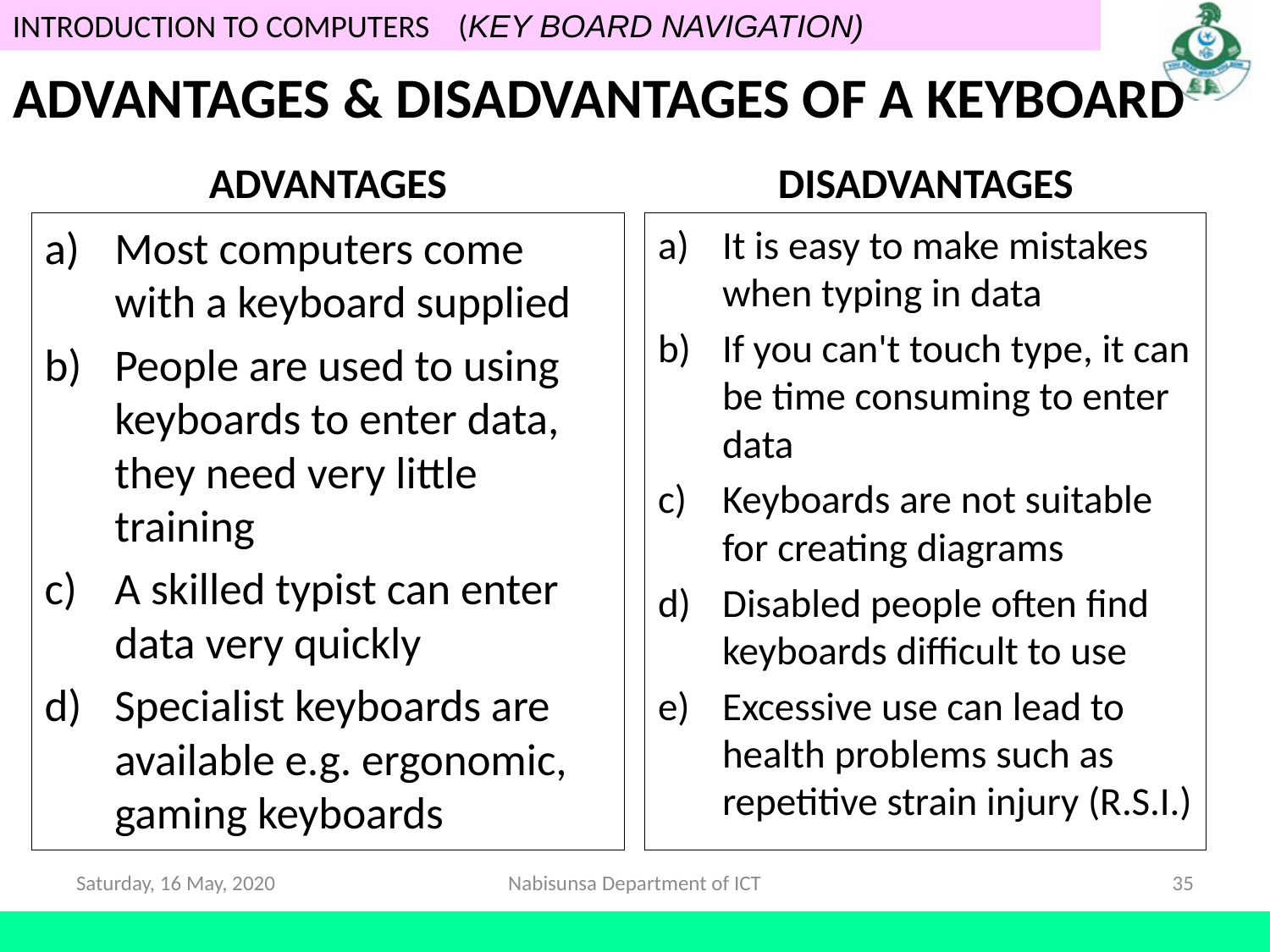

# ADVANTAGES & DISADVANTAGES OF A KEYBOARD
ADVANTAGES
DISADVANTAGES
Most computers come with a keyboard supplied
People are used to using keyboards to enter data, they need very little training
A skilled typist can enter data very quickly
Specialist keyboards are available e.g. ergonomic, gaming keyboards

It is easy to make mistakes when typing in data
If you can't touch type, it can be time consuming to enter data
Keyboards are not suitable for creating diagrams
Disabled people often find keyboards difficult to use
Excessive use can lead to health problems such as repetitive strain injury (R.S.I.)

Saturday, 16 May, 2020
Nabisunsa Department of ICT
35